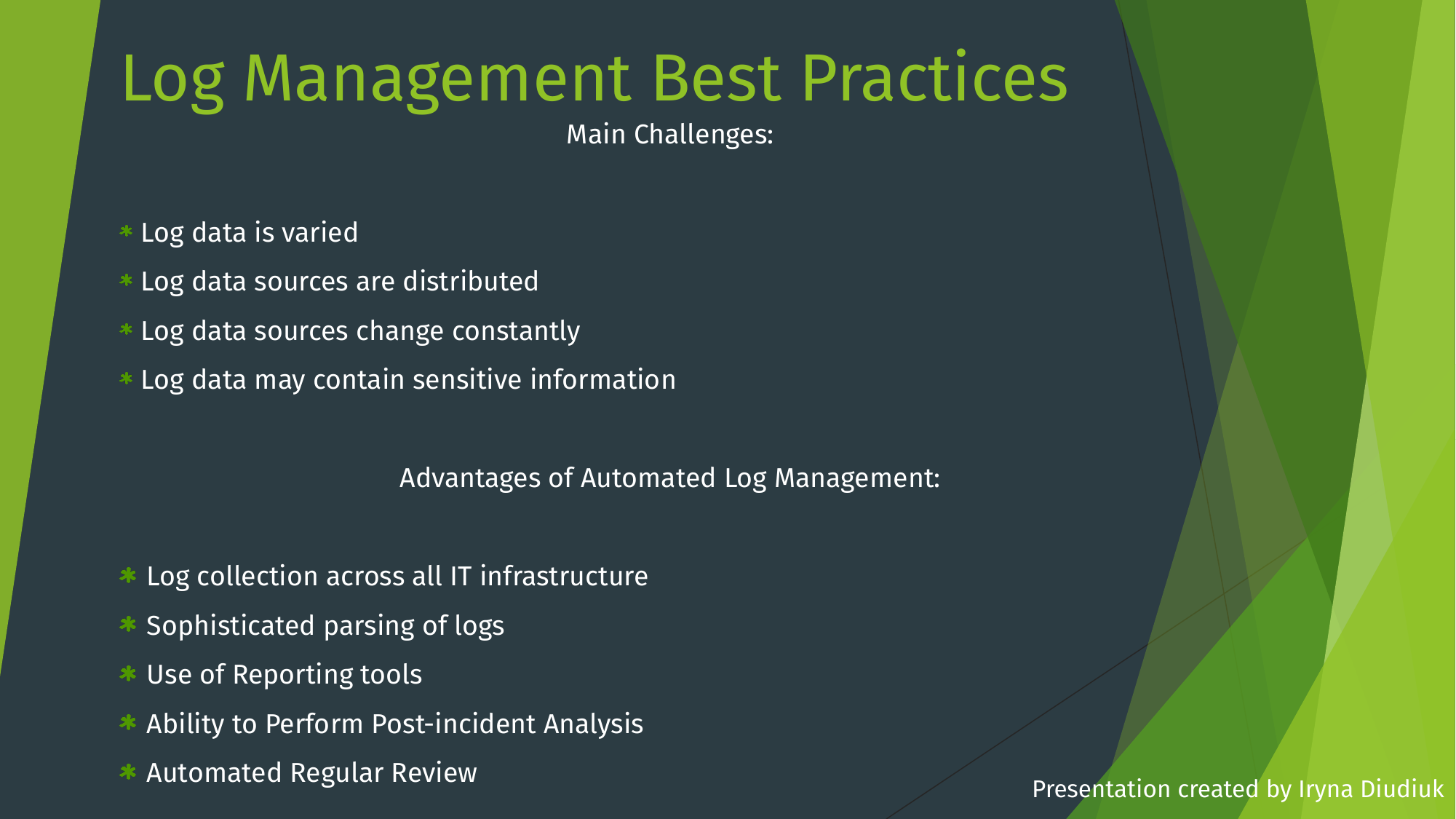

# Log Management Best Practices
Main Challenges:

Log data is varied
Log data sources are distributed
Log data sources change constantly
Log data may contain sensitive information

Advantages of Automated Log Management:

Log collection across all IT infrastructure
Sophisticated parsing of logs
Use of Reporting tools
Ability to Perform Post-incident Analysis
Automated Regular Review
Presentation created by Iryna Diudiuk